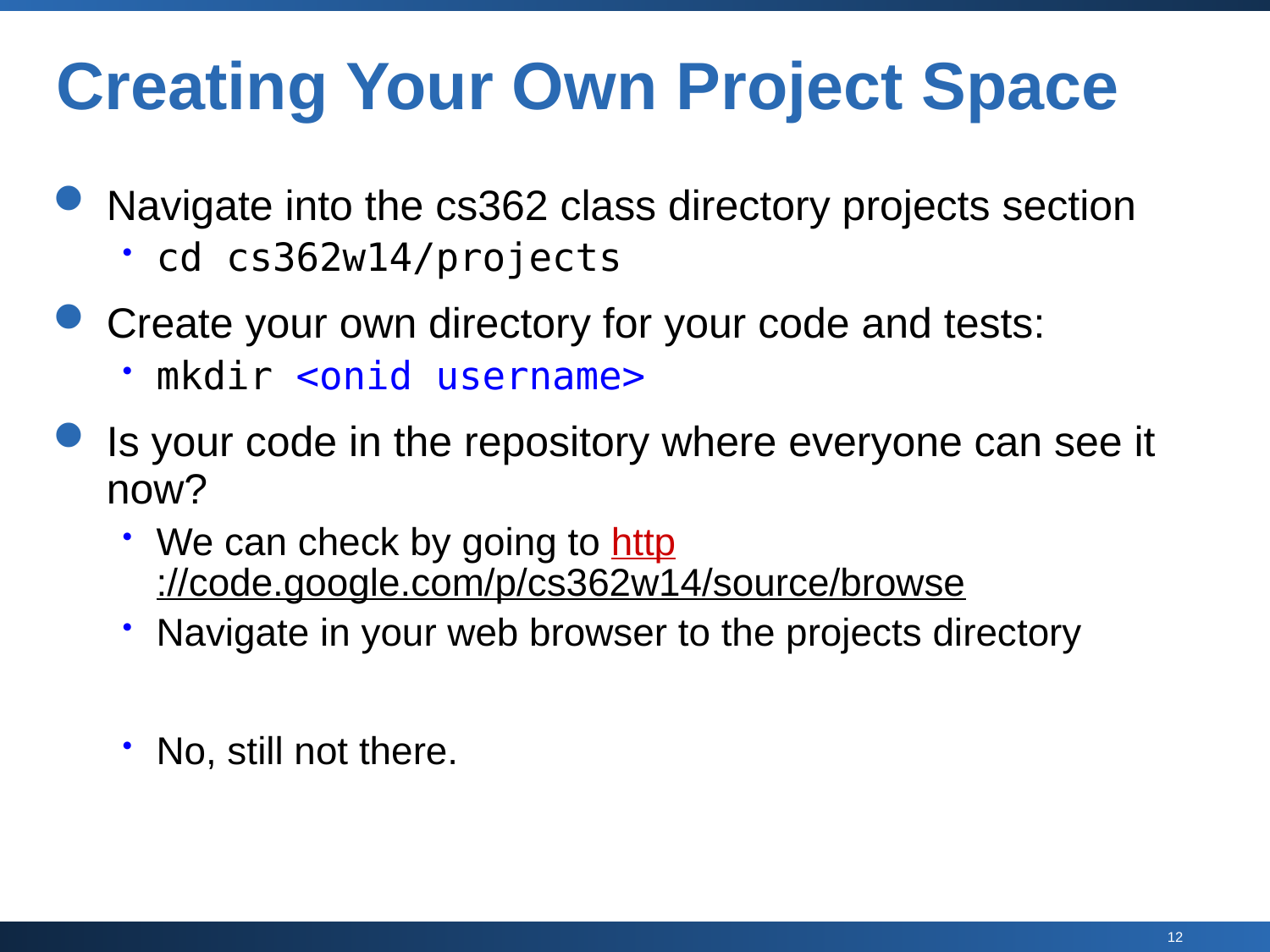

# Creating Your Own Project Space
Navigate into the cs362 class directory projects section
cd cs362w14/projects
Create your own directory for your code and tests:
mkdir <onid username>
Is your code in the repository where everyone can see it now?
We can check by going to http://code.google.com/p/cs362w14/source/browse
Navigate in your web browser to the projects directory

No, still not there.